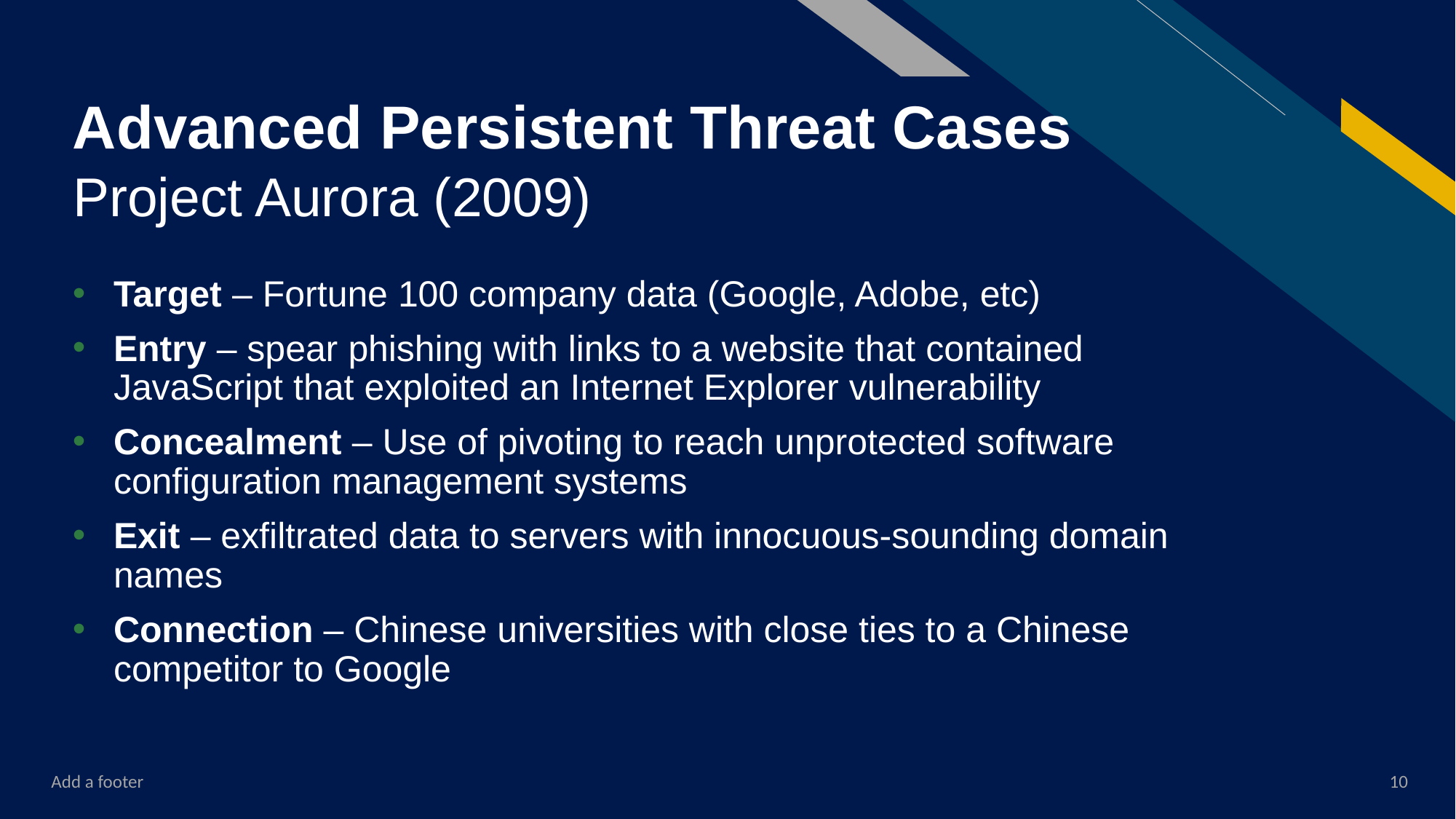

# Advanced Persistent Threat Cases
Project Aurora (2009)
Target – Fortune 100 company data (Google, Adobe, etc)
Entry – spear phishing with links to a website that contained JavaScript that exploited an Internet Explorer vulnerability
Concealment – Use of pivoting to reach unprotected software configuration management systems
Exit – exfiltrated data to servers with innocuous-sounding domain names
Connection – Chinese universities with close ties to a Chinese competitor to Google
Add a footer
10